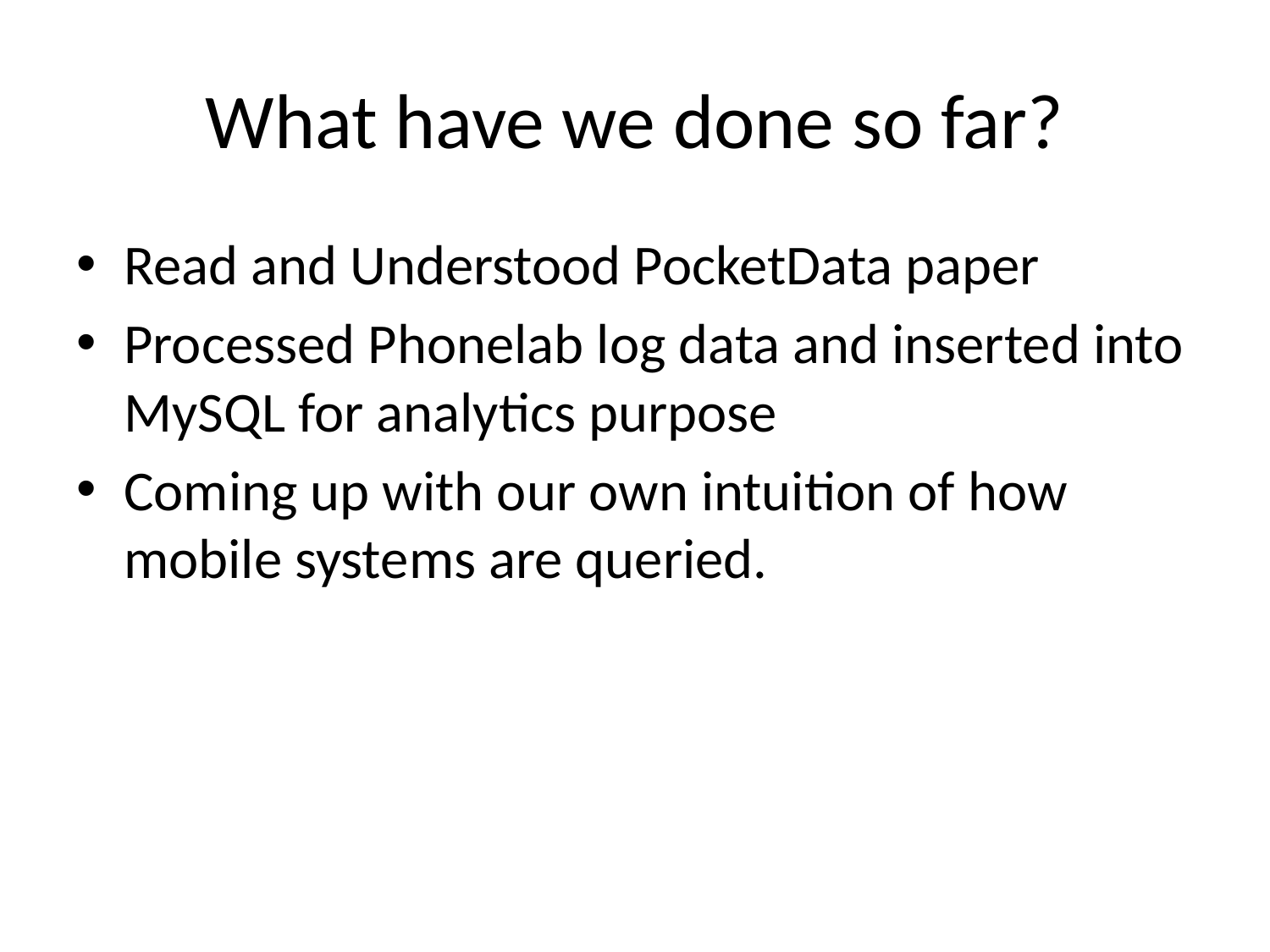

# What have we done so far?
Read and Understood PocketData paper
Processed Phonelab log data and inserted into MySQL for analytics purpose
Coming up with our own intuition of how mobile systems are queried.